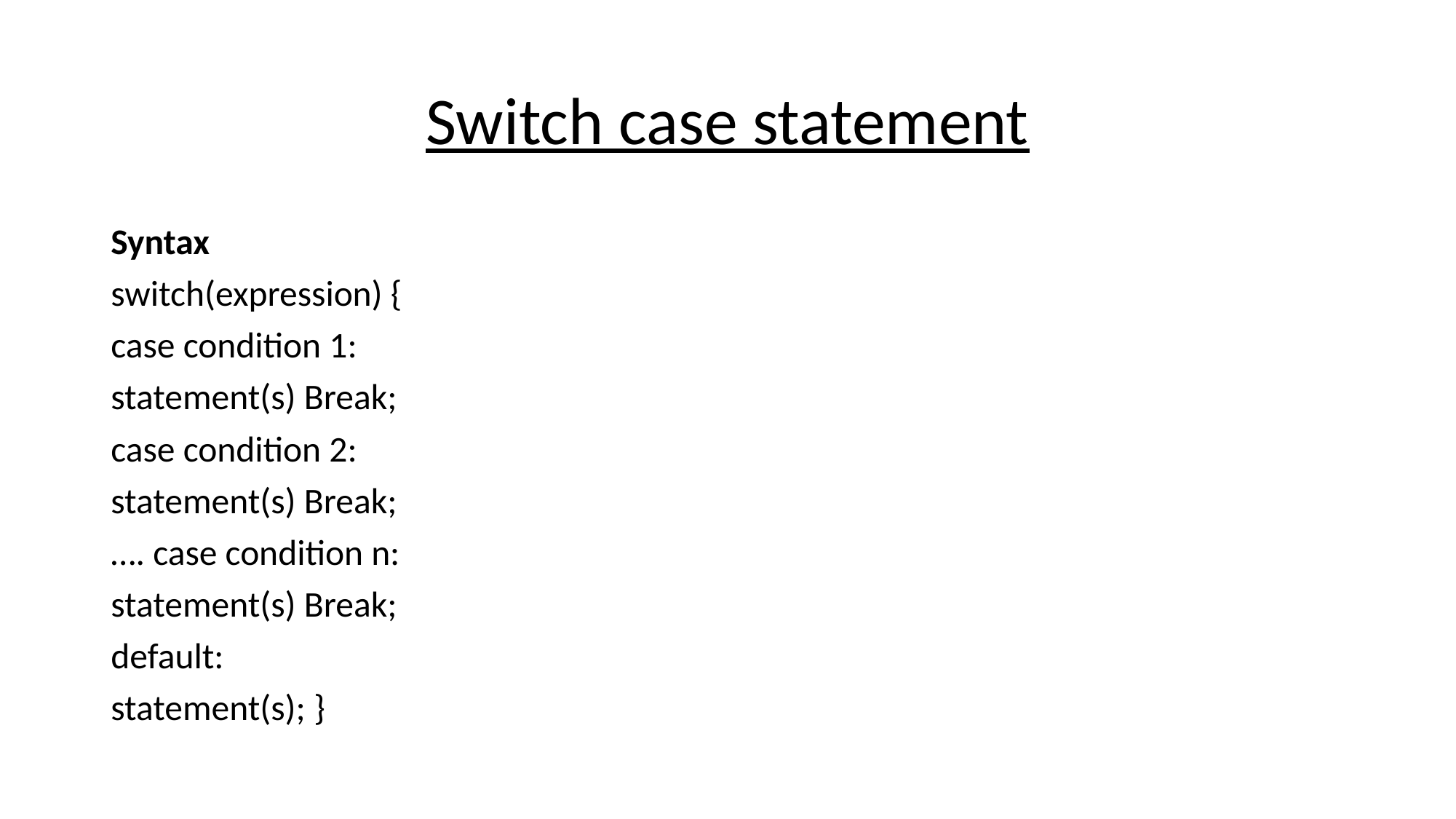

# Switch case statement
Syntax
switch(expression) {
case condition 1:
statement(s) Break;
case condition 2:
statement(s) Break;
…. case condition n:
statement(s) Break;
default:
statement(s); }